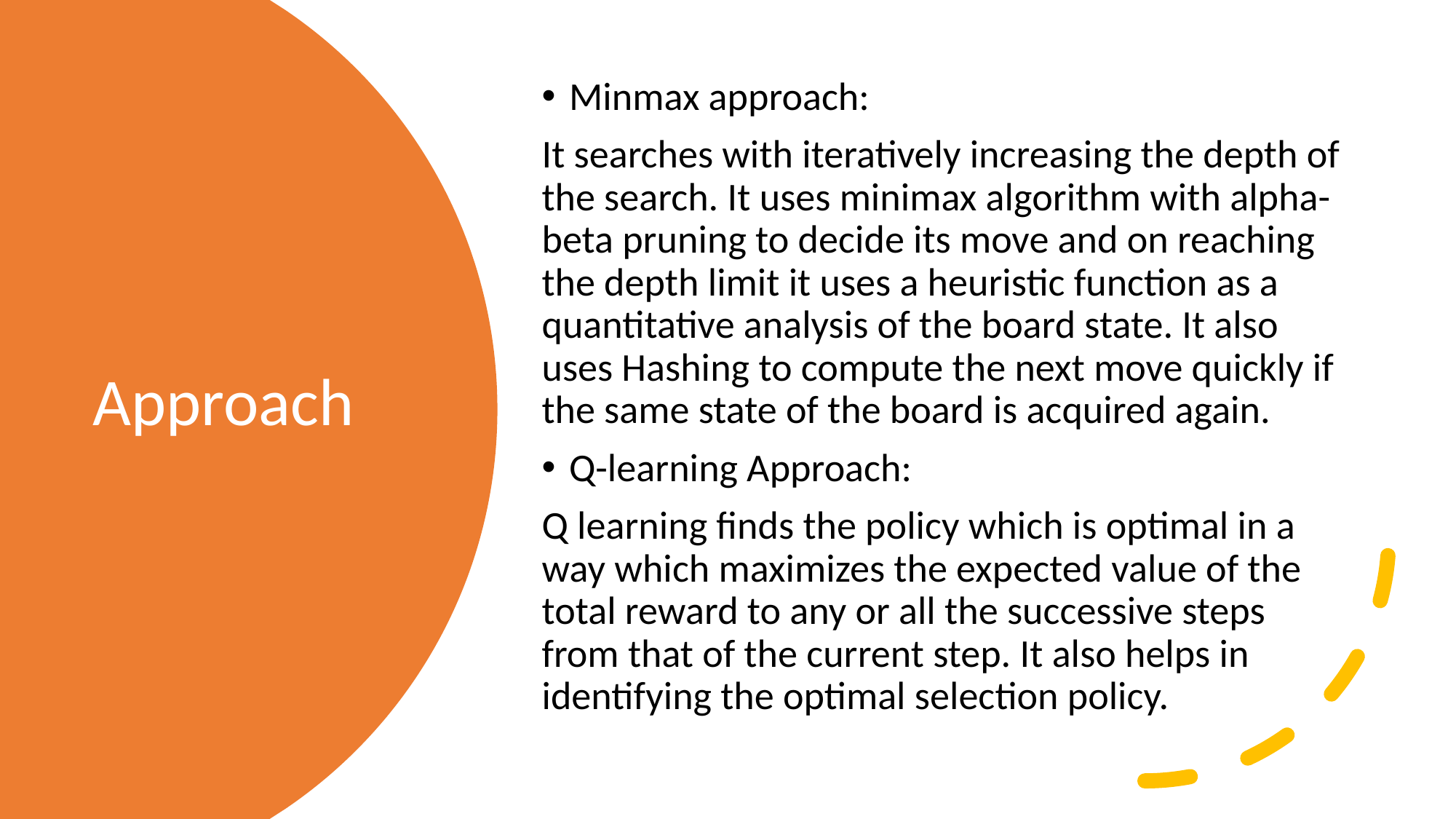

Minmax approach:
It searches with iteratively increasing the depth of the search. It uses minimax algorithm with alpha-beta pruning to decide its move and on reaching the depth limit it uses a heuristic function as a quantitative analysis of the board state. It also uses Hashing to compute the next move quickly if the same state of the board is acquired again.
Q-learning Approach:
Q learning finds the policy which is optimal in a way which maximizes the expected value of the total reward to any or all the successive steps from that of the current step. It also helps in identifying the optimal selection policy.

# Approach